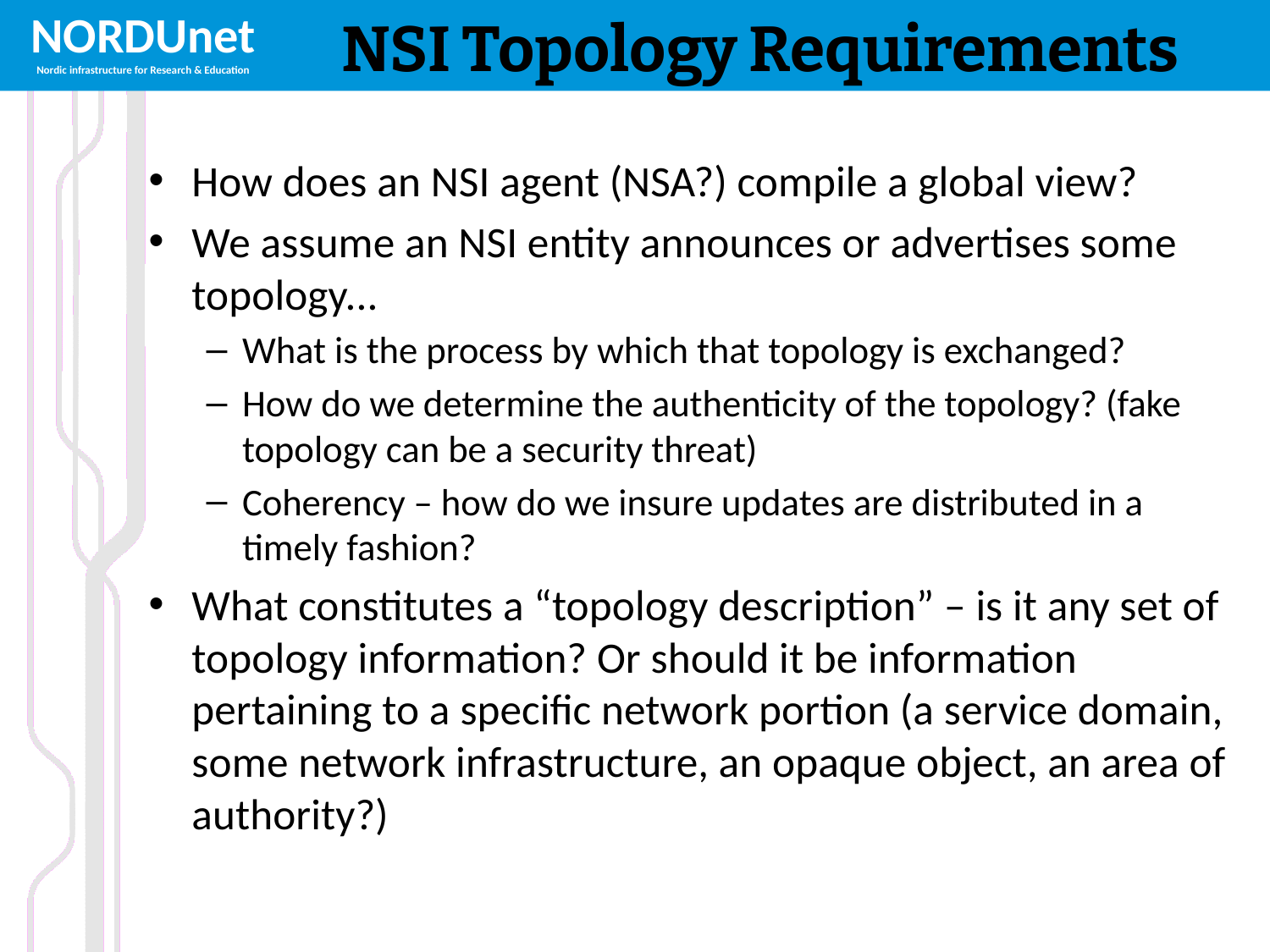

# NSI Topology Requirements
How does an NSI agent (NSA?) compile a global view?
We assume an NSI entity announces or advertises some topology...
What is the process by which that topology is exchanged?
How do we determine the authenticity of the topology? (fake topology can be a security threat)
Coherency – how do we insure updates are distributed in a timely fashion?
What constitutes a “topology description” – is it any set of topology information? Or should it be information pertaining to a specific network portion (a service domain, some network infrastructure, an opaque object, an area of authority?)